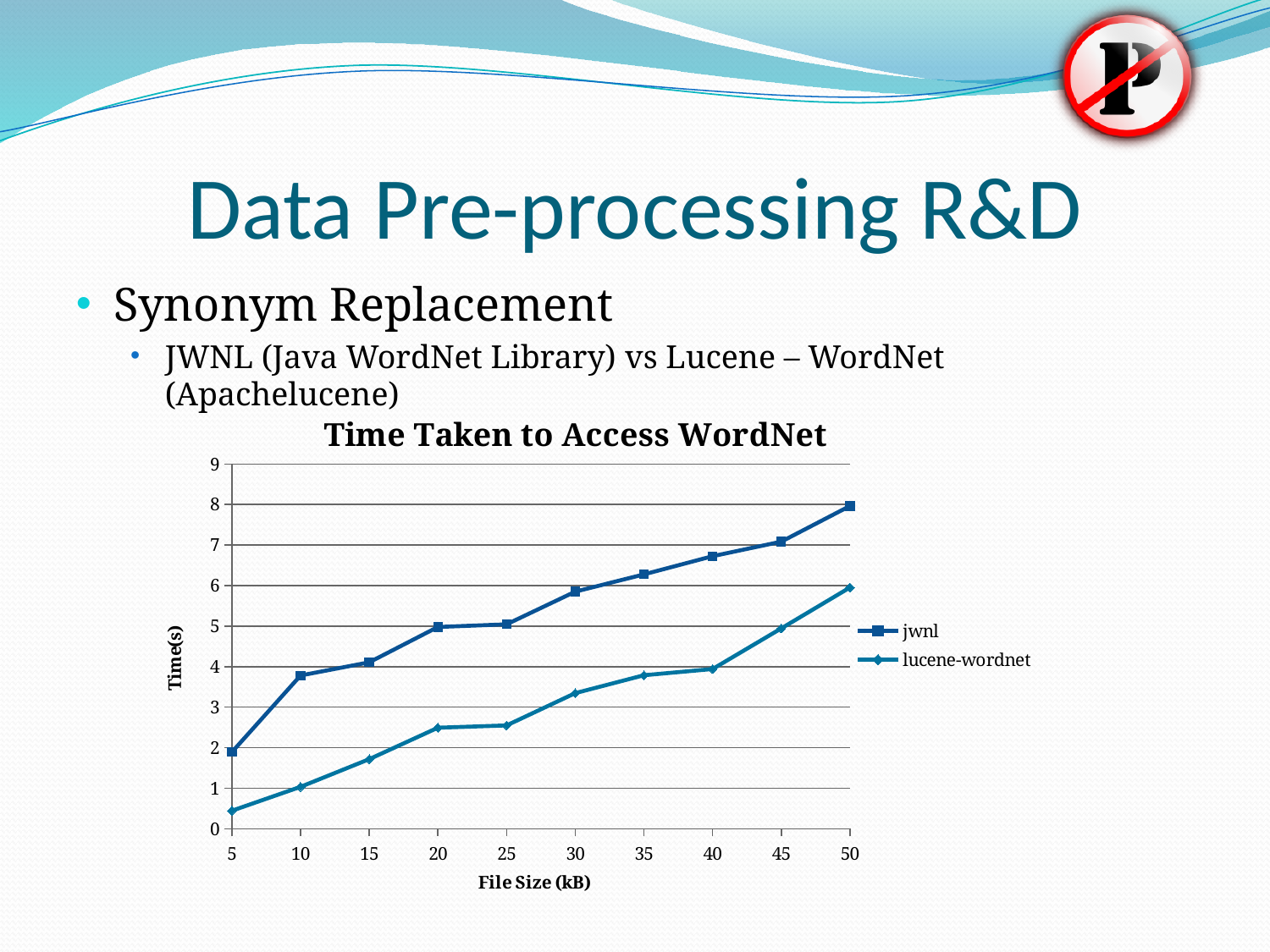

# Data Pre-processing R&D
Synonym Replacement
JWNL (Java WordNet Library) vs Lucene – WordNet  (Apachelucene)

### Chart: Time Taken to Access WordNet

| Category | jwnl | lucene-wordnet |
|---|---|---|
| 5 | 1.8919999999999952 | 0.4450000000000001 |
| 10 | 3.781 | 1.034 |
| 15 | 4.1069999999999975 | 1.7180000000000004 |
| 20 | 4.978 | 2.4939999999999998 |
| 25 | 5.044 | 2.55 |
| 30 | 5.849 | 3.347 |
| 35 | 6.274 | 3.788000000000001 |
| 40 | 6.7229999999999945 | 3.941 |
| 45 | 7.082 | 4.942 |
| 50 | 7.963 | 5.952 |